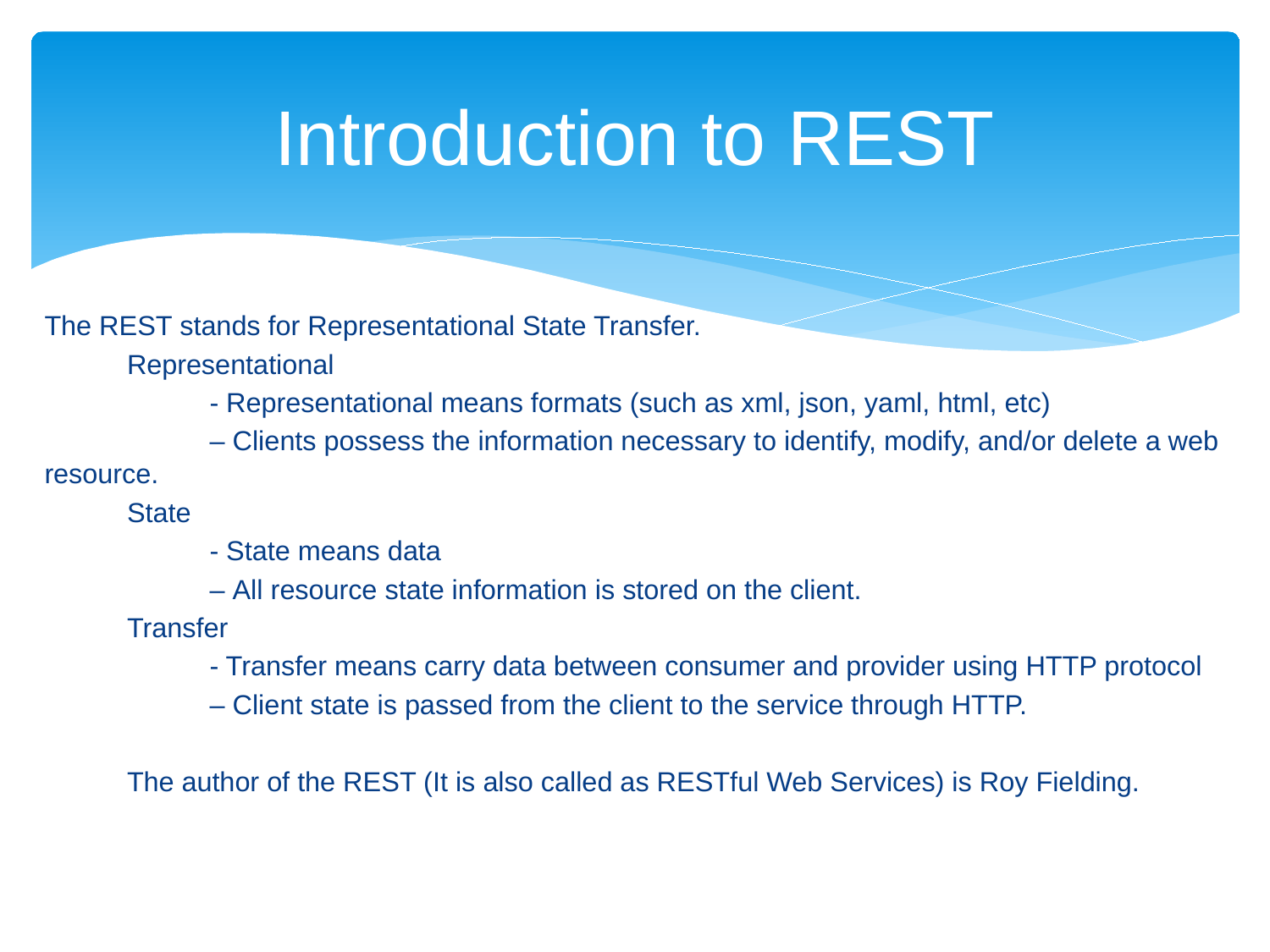

# Introduction to REST

The REST stands for Representational State Transfer.
	Representational
		- Representational means formats (such as xml, json, yaml, html, etc)
		– Clients possess the information necessary to identify, modify, and/or delete a web resource.
	State
		- State means data
		– All resource state information is stored on the client.
	Transfer
		- Transfer means carry data between consumer and provider using HTTP protocol
		– Client state is passed from the client to the service through HTTP.

	The author of the REST (It is also called as RESTful Web Services) is Roy Fielding.